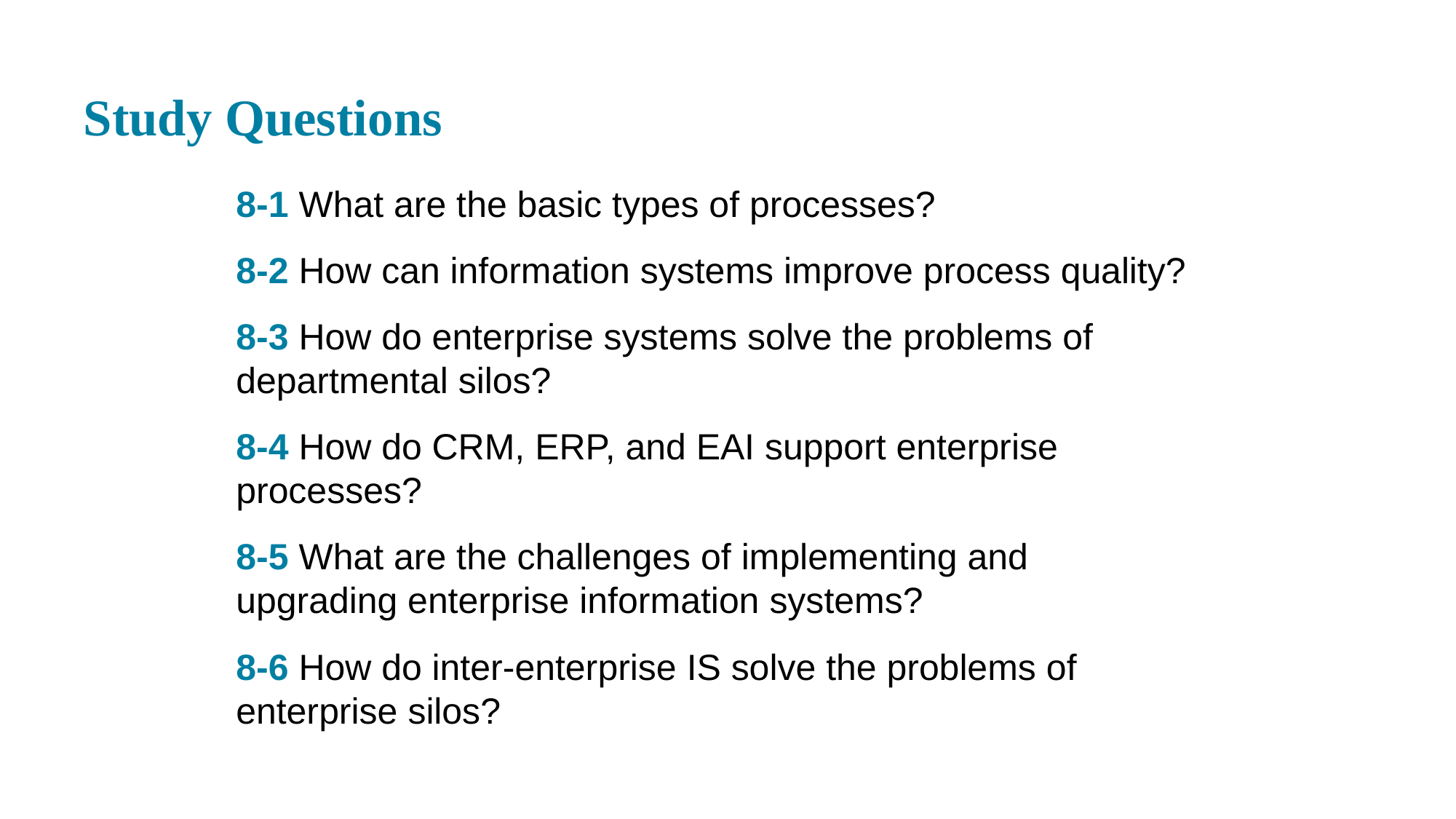

# Study Questions
8-1 What are the basic types of processes?
8-2 How can information systems improve process quality?
8-3 How do enterprise systems solve the problems of departmental silos?
8-4 How do CRM, ERP, and EAI support enterprise processes?
8-5 What are the challenges of implementing and upgrading enterprise information systems?
8-6 How do inter-enterprise IS solve the problems of enterprise silos?